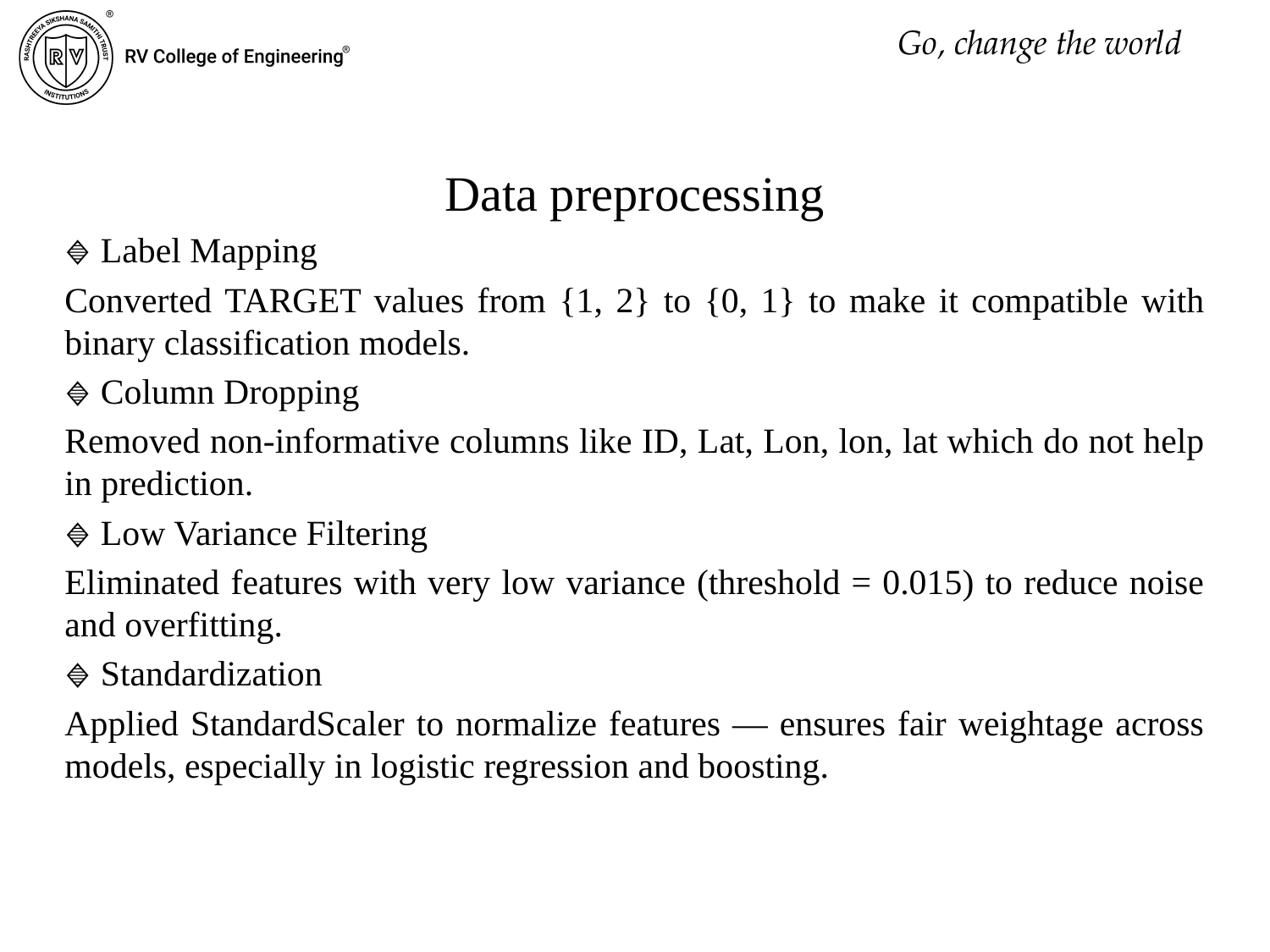

Data preprocessing
🔹 Label Mapping
Converted TARGET values from {1, 2} to {0, 1} to make it compatible with binary classification models.
🔹 Column Dropping
Removed non-informative columns like ID, Lat, Lon, lon, lat which do not help in prediction.
🔹 Low Variance Filtering
Eliminated features with very low variance (threshold = 0.015) to reduce noise and overfitting.
🔹 Standardization
Applied StandardScaler to normalize features — ensures fair weightage across models, especially in logistic regression and boosting.